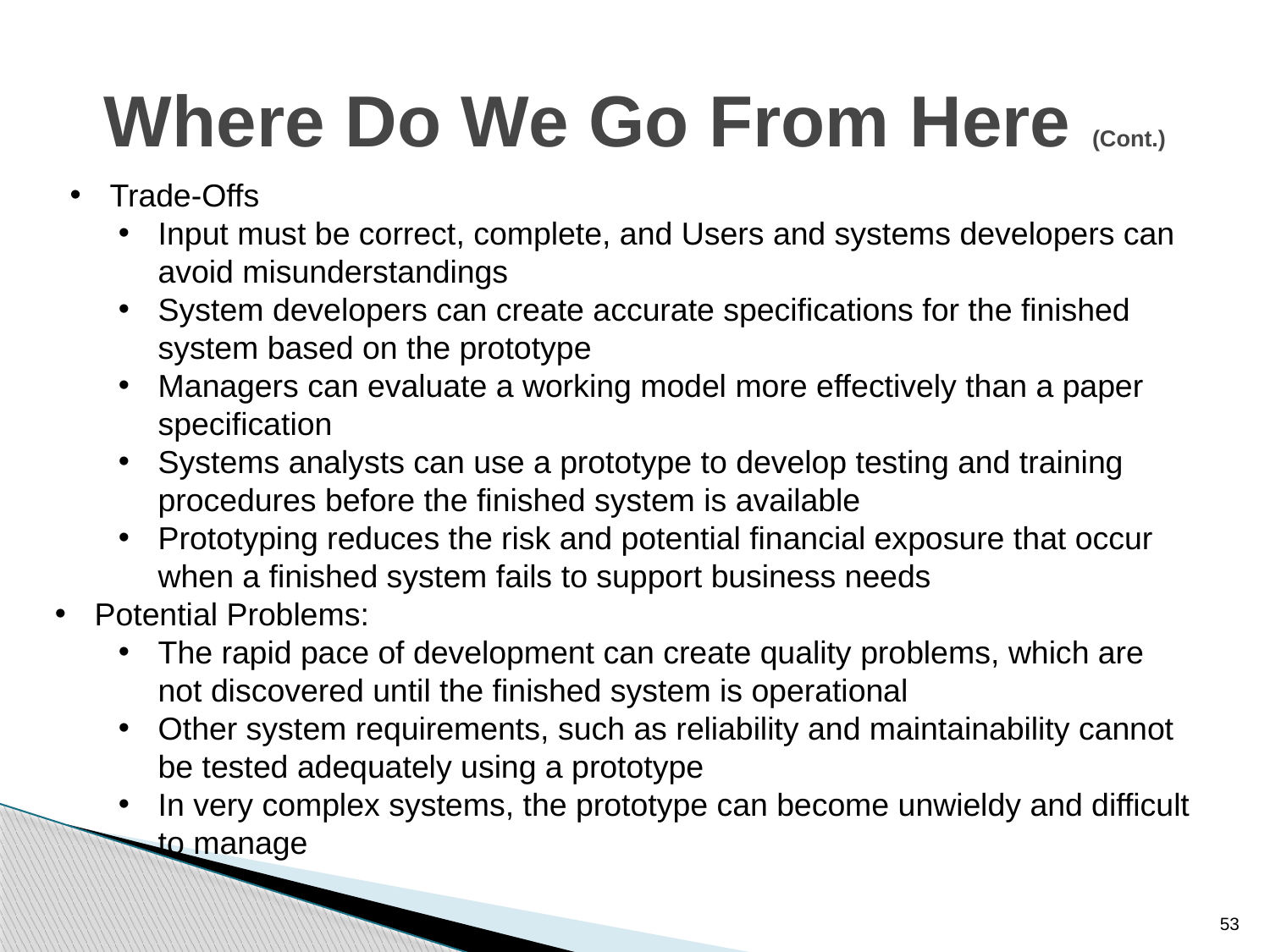

# Where Do We Go From Here (Cont.)
Trade-Offs
Input must be correct, complete, and Users and systems developers can avoid misunderstandings
System developers can create accurate specifications for the finished system based on the prototype
Managers can evaluate a working model more effectively than a paper specification
Systems analysts can use a prototype to develop testing and training procedures before the finished system is available
Prototyping reduces the risk and potential financial exposure that occur when a finished system fails to support business needs
Potential Problems:
The rapid pace of development can create quality problems, which are not discovered until the finished system is operational
Other system requirements, such as reliability and maintainability cannot be tested adequately using a prototype
In very complex systems, the prototype can become unwieldy and difficult to manage
53